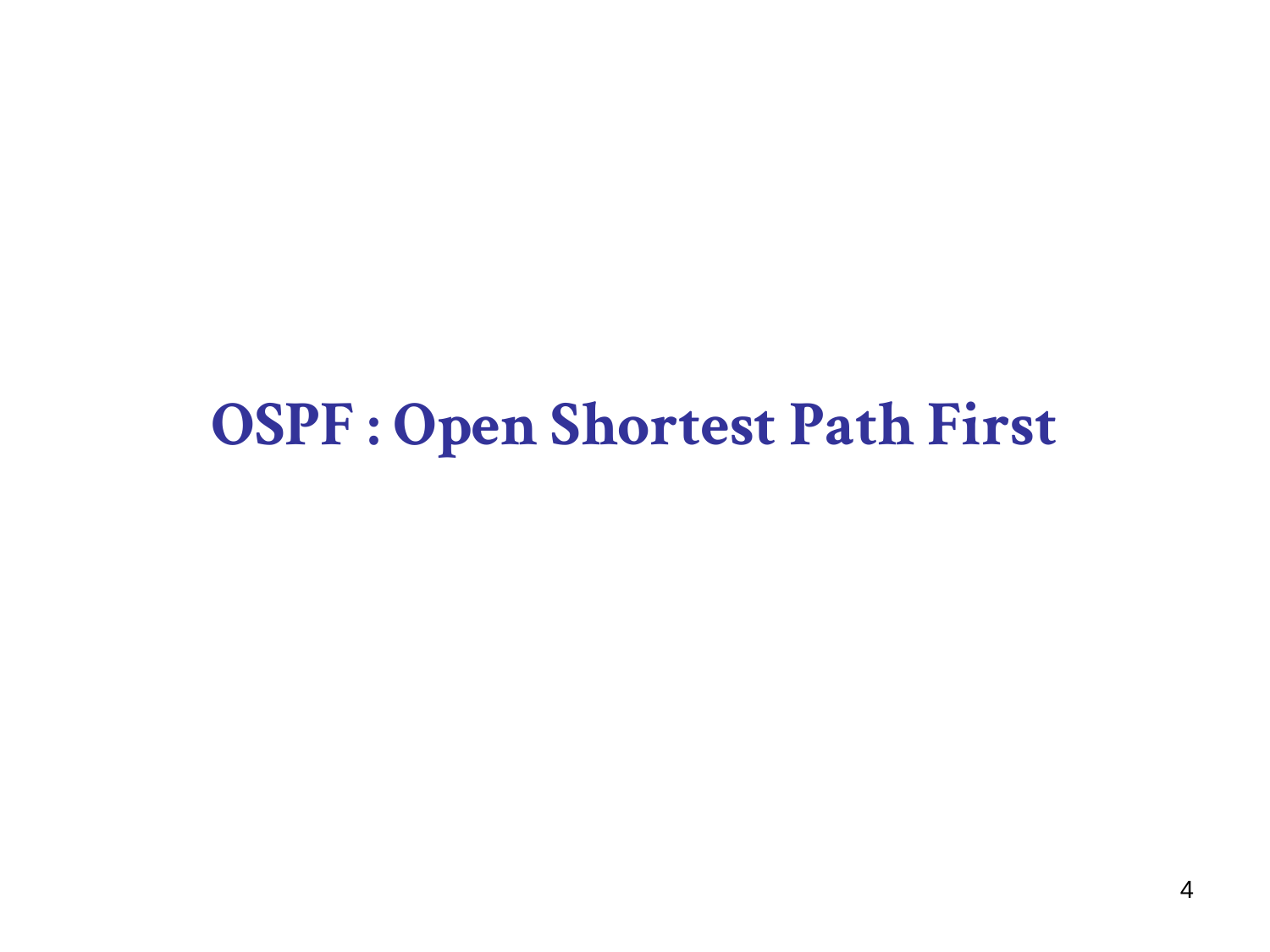

OSPF : Open Shortest Path First

4